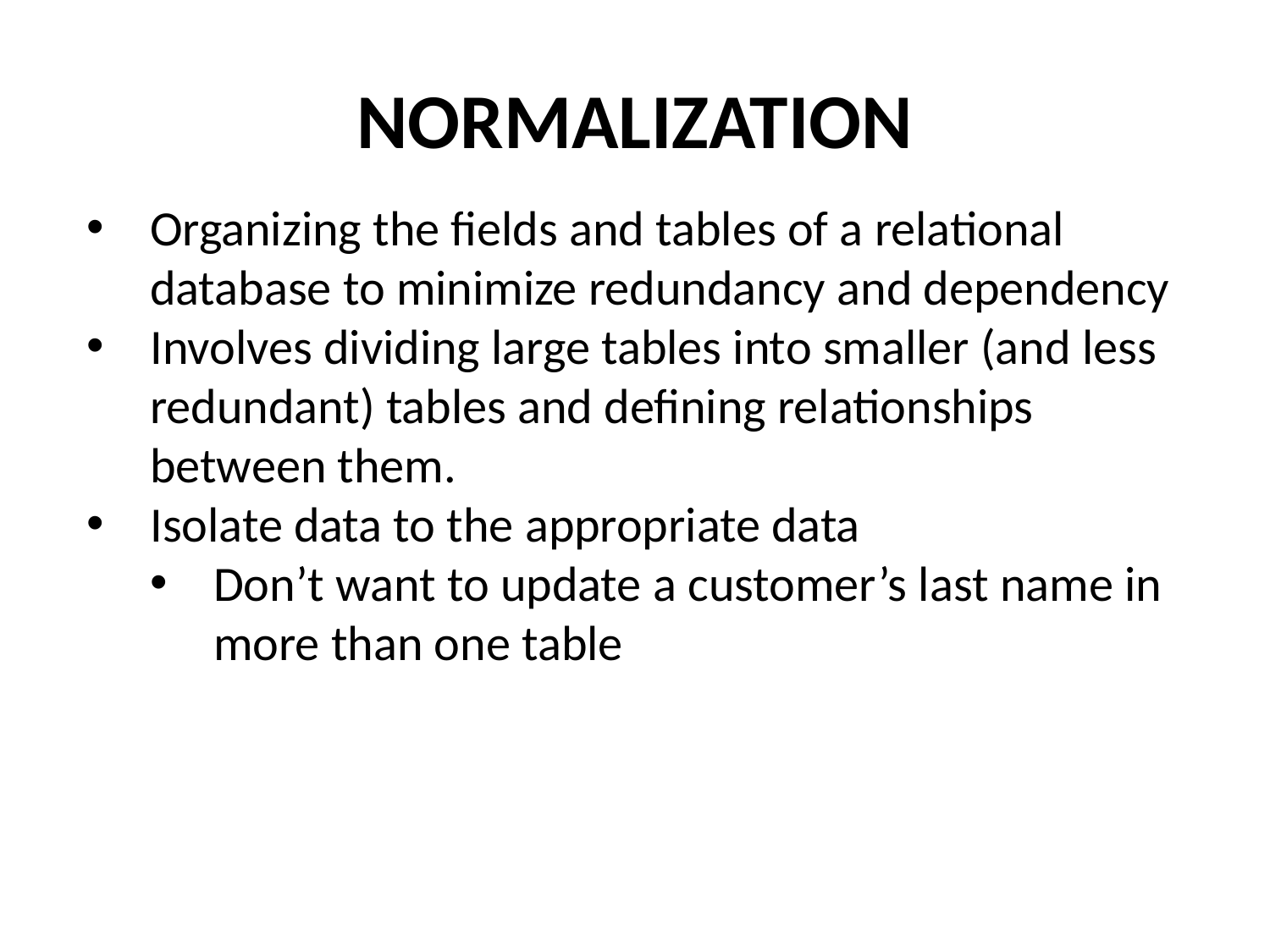

# Normalization
Organizing the fields and tables of a relational database to minimize redundancy and dependency
Involves dividing large tables into smaller (and less redundant) tables and defining relationships between them.
Isolate data to the appropriate data
Don’t want to update a customer’s last name in more than one table